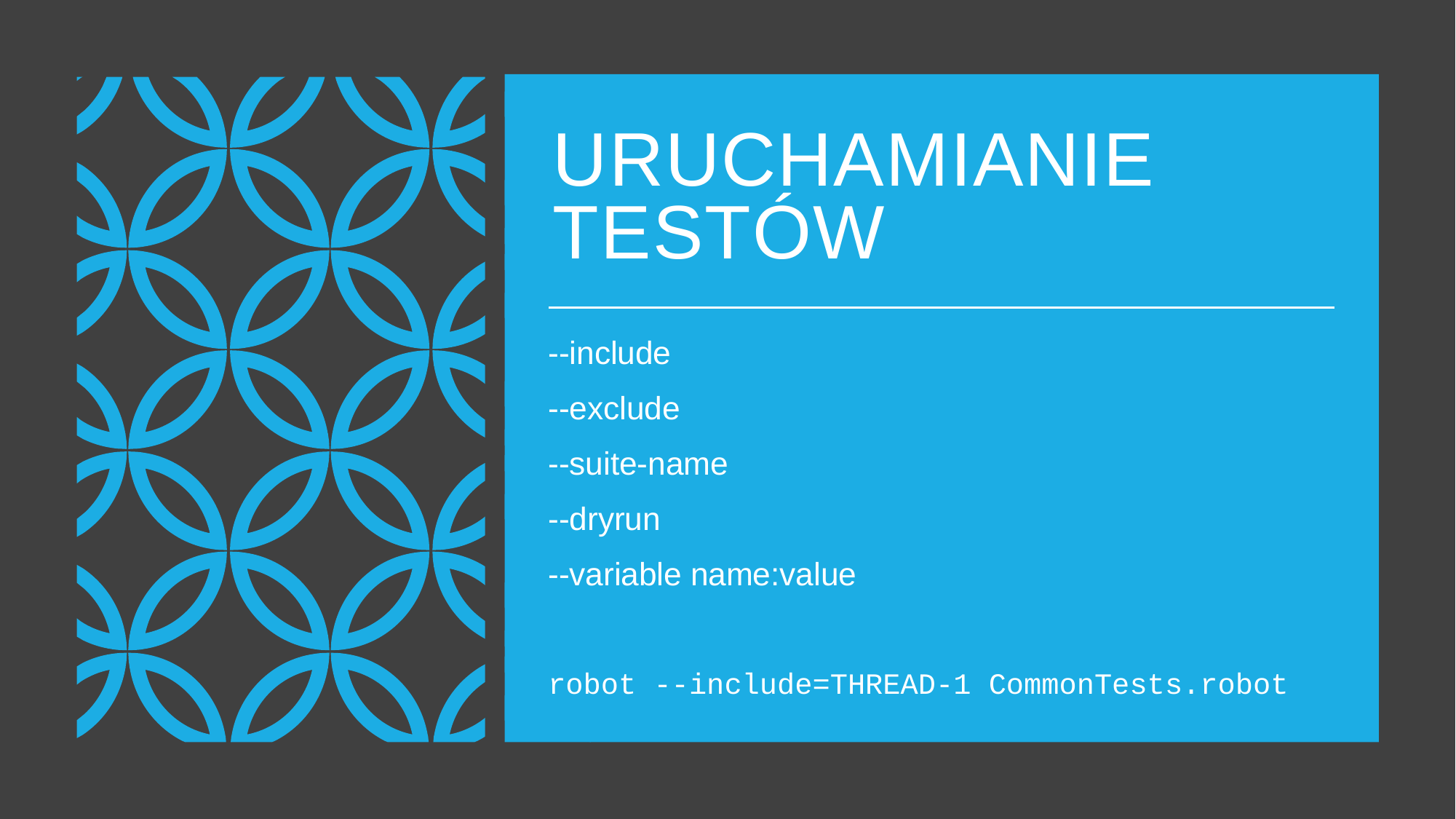

# Uruchamianie testów

--include
--exclude
--suite-name
--dryrun
--variable name:value

robot --include=THREAD-1 CommonTests.robot